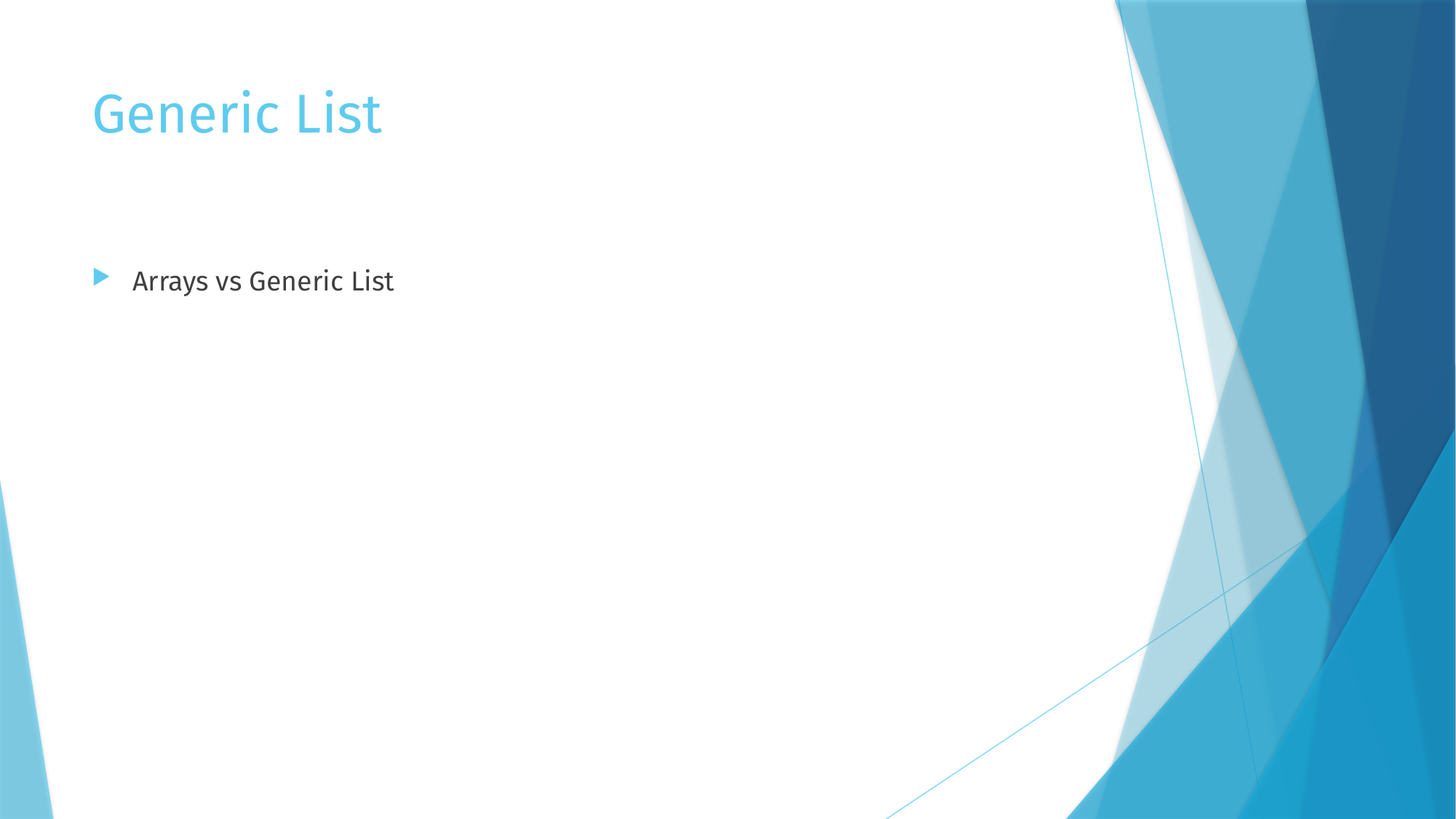

# Generic List
Arrays vs Generic List